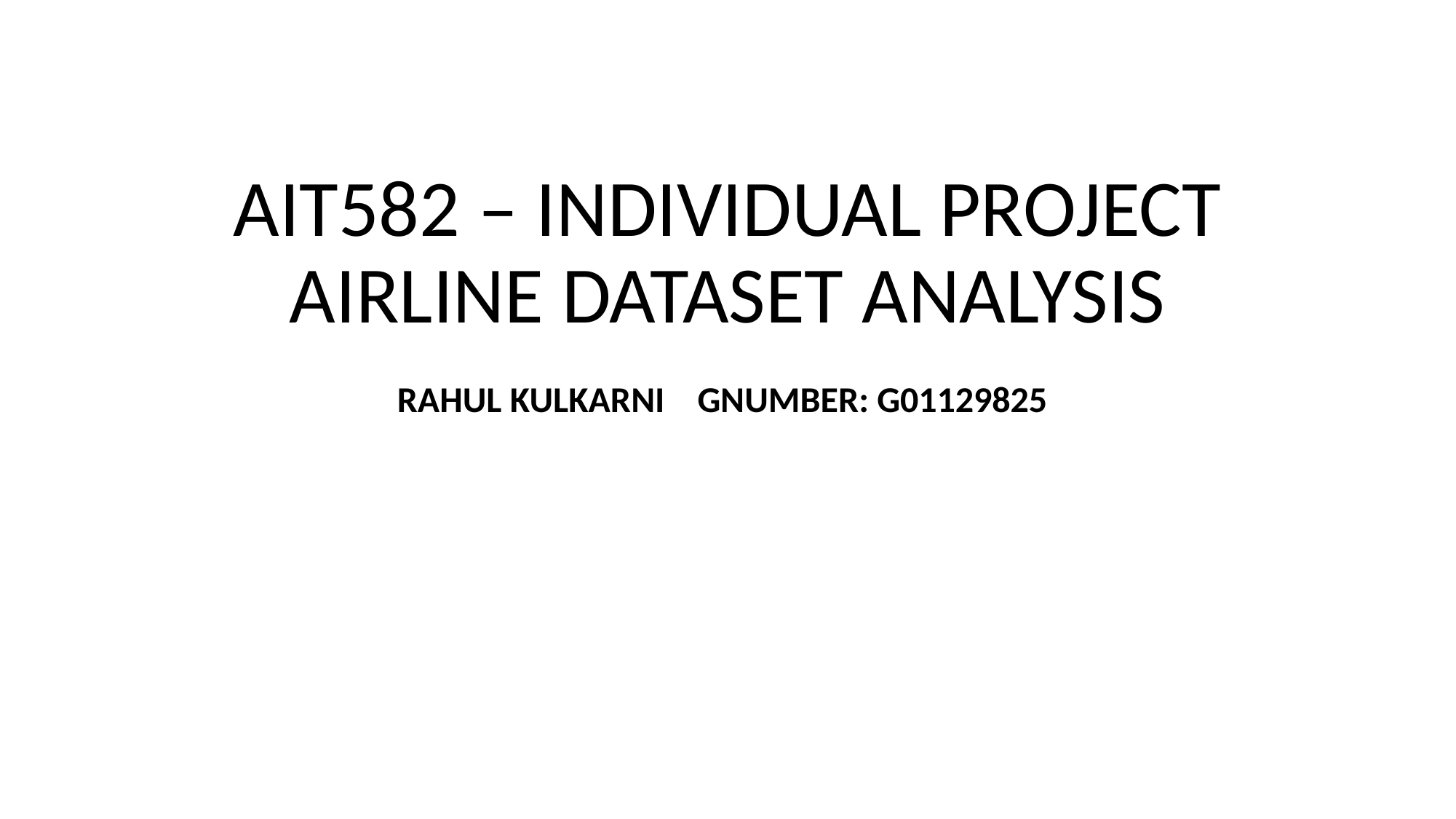

# AIT582 – INDIVIDUAL PROJECT AIRLINE DATASET ANALYSIS
RAHUL KULKARNI    GNUMBER: G01129825